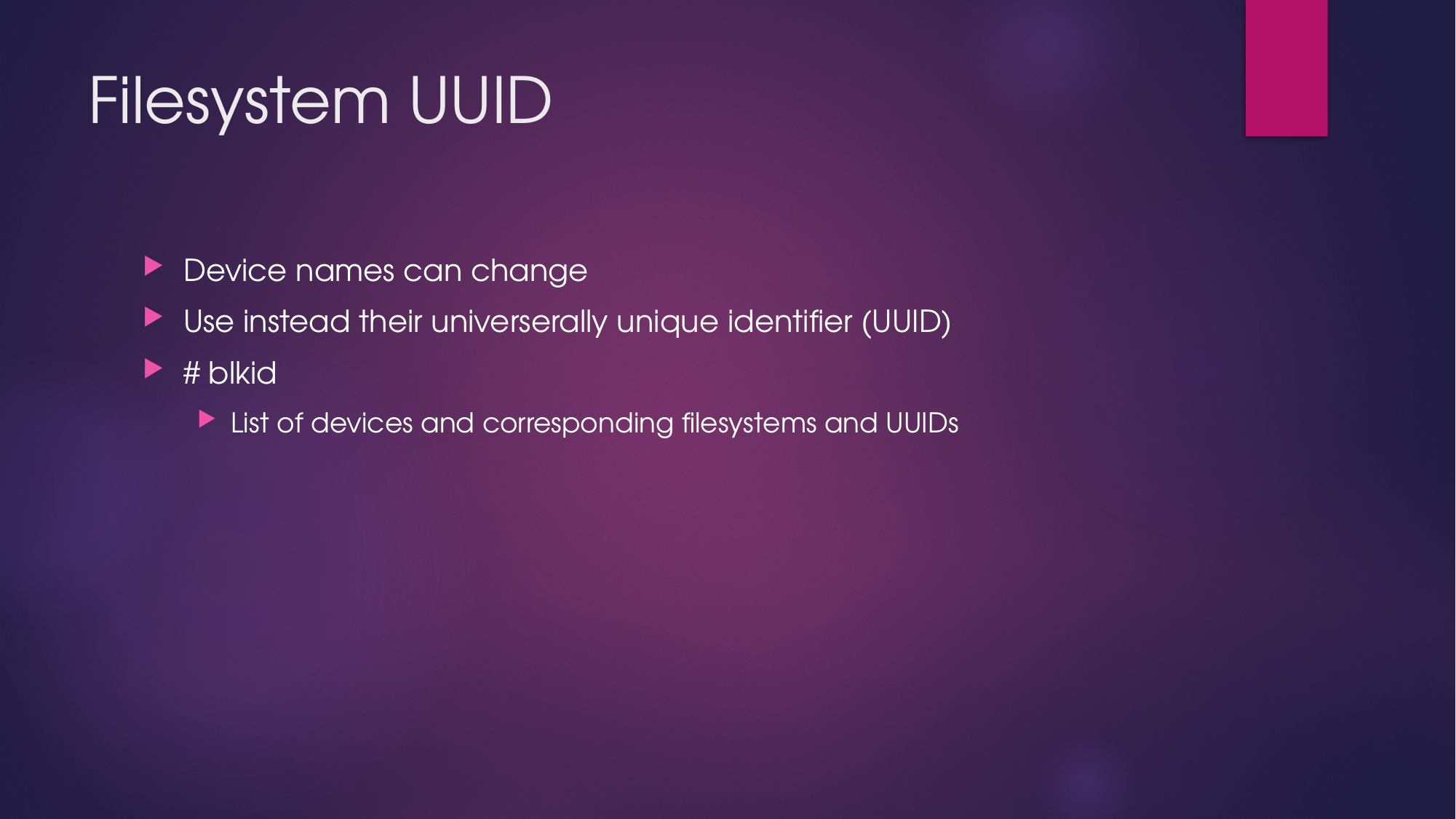

# Filesystem UUID
Device names can change
Use instead their universerally unique identifier (UUID)
# blkid
List of devices and corresponding filesystems and UUIDs